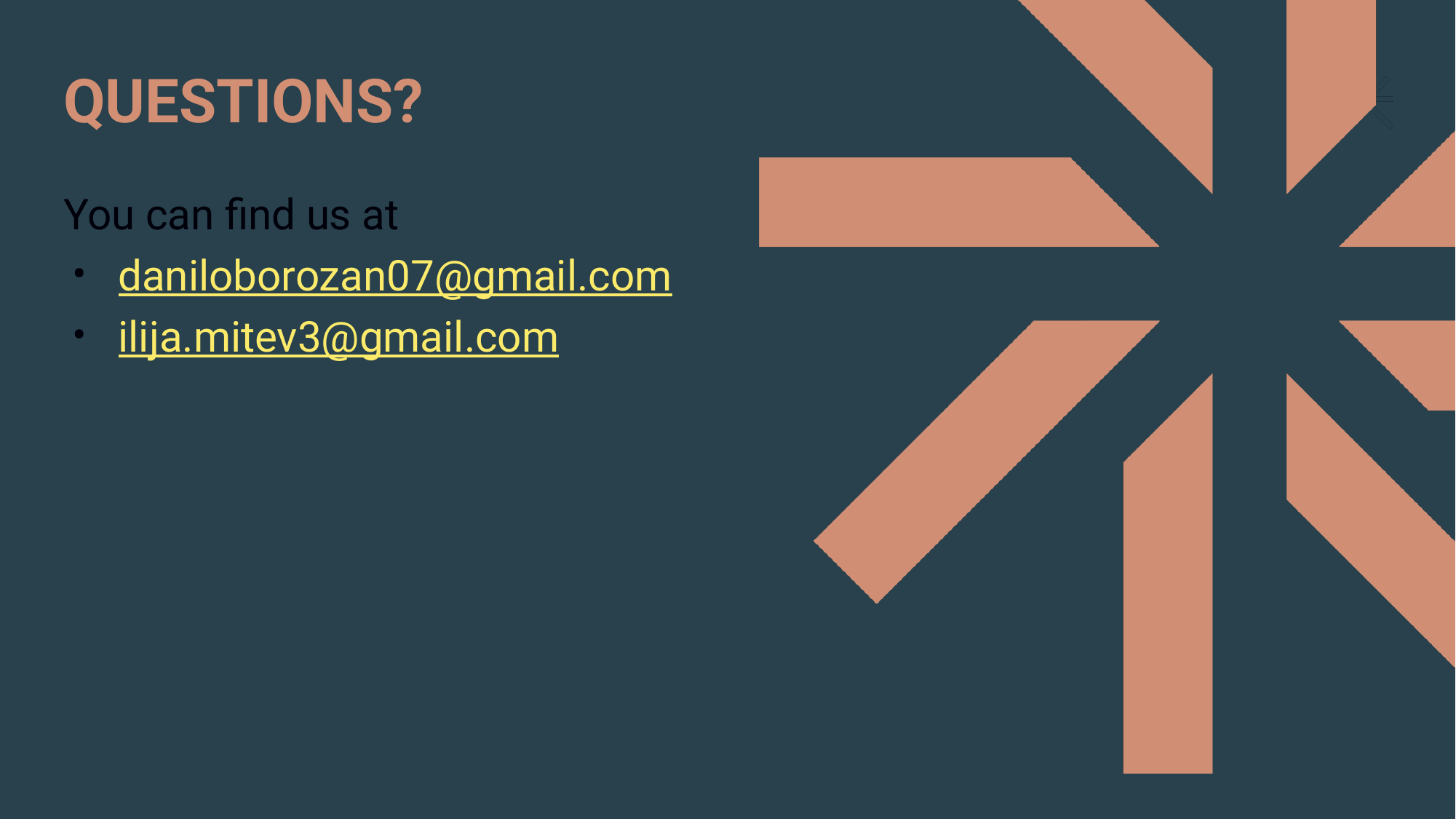

QUESTIONS?
You can find us at
daniloborozan07@gmail.com
ilija.mitev3@gmail.com